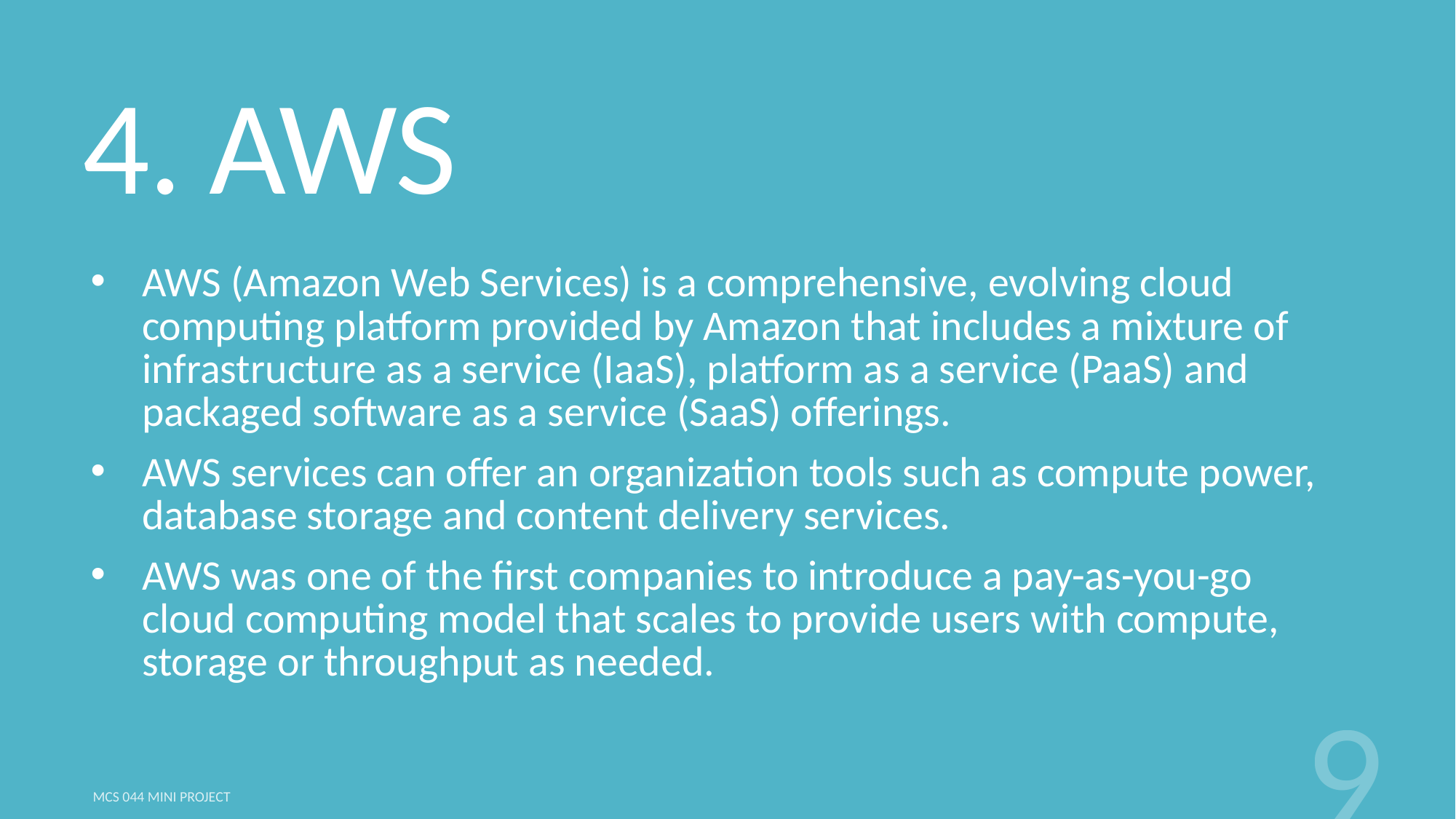

# 4. AWS
AWS (Amazon Web Services) is a comprehensive, evolving cloud computing platform provided by Amazon that includes a mixture of infrastructure as a service (IaaS), platform as a service (PaaS) and packaged software as a service (SaaS) offerings.
AWS services can offer an organization tools such as compute power, database storage and content delivery services.
AWS was one of the first companies to introduce a pay-as-you-go cloud computing model that scales to provide users with compute, storage or throughput as needed.

9
MCS 044 Mini Project